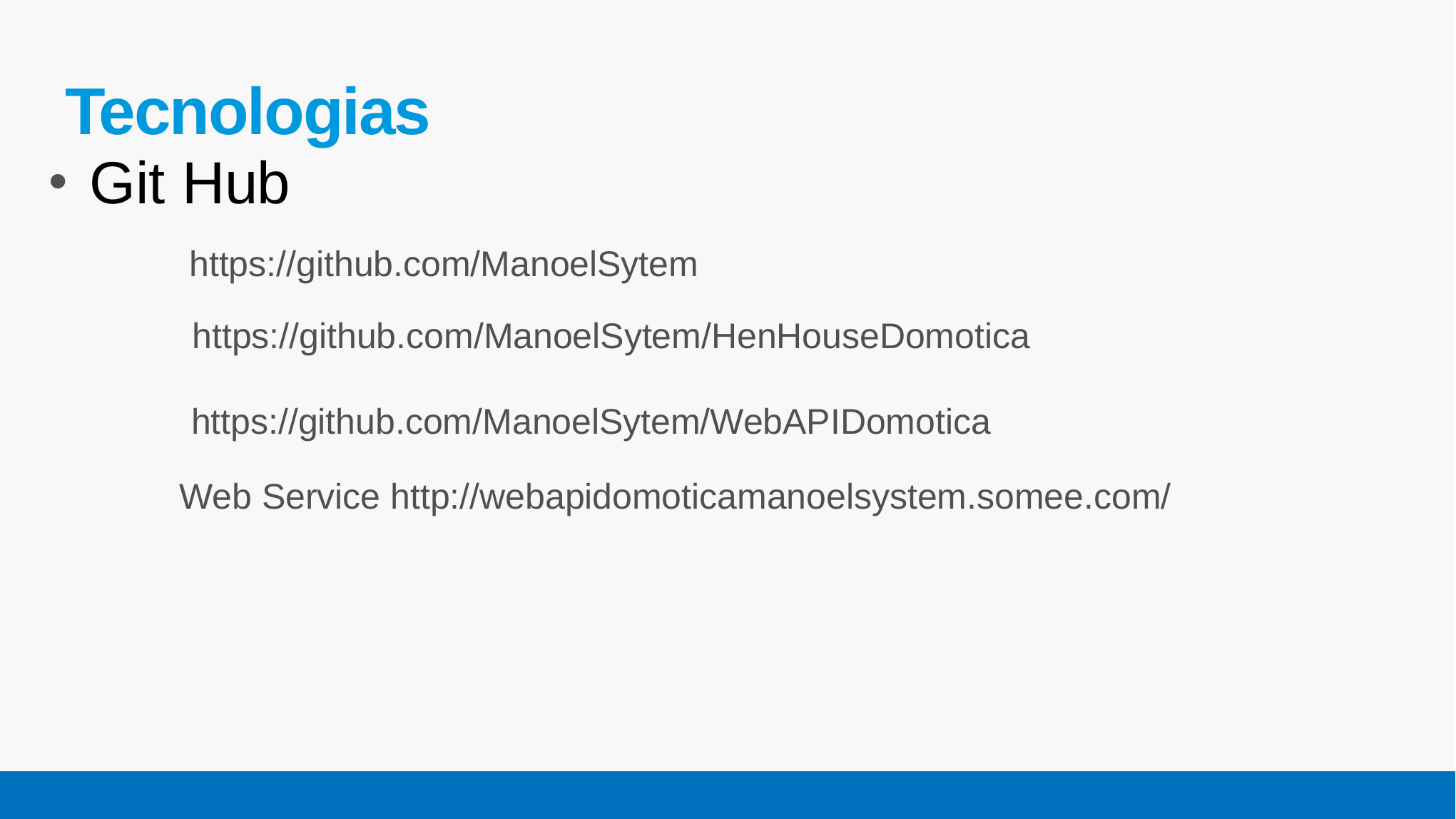

# Tecnologias

Git Hub
https://github.com/ManoelSytem
https://github.com/ManoelSytem/HenHouseDomotica
https://github.com/ManoelSytem/WebAPIDomotica
Web Service http://webapidomoticamanoelsystem.somee.com/